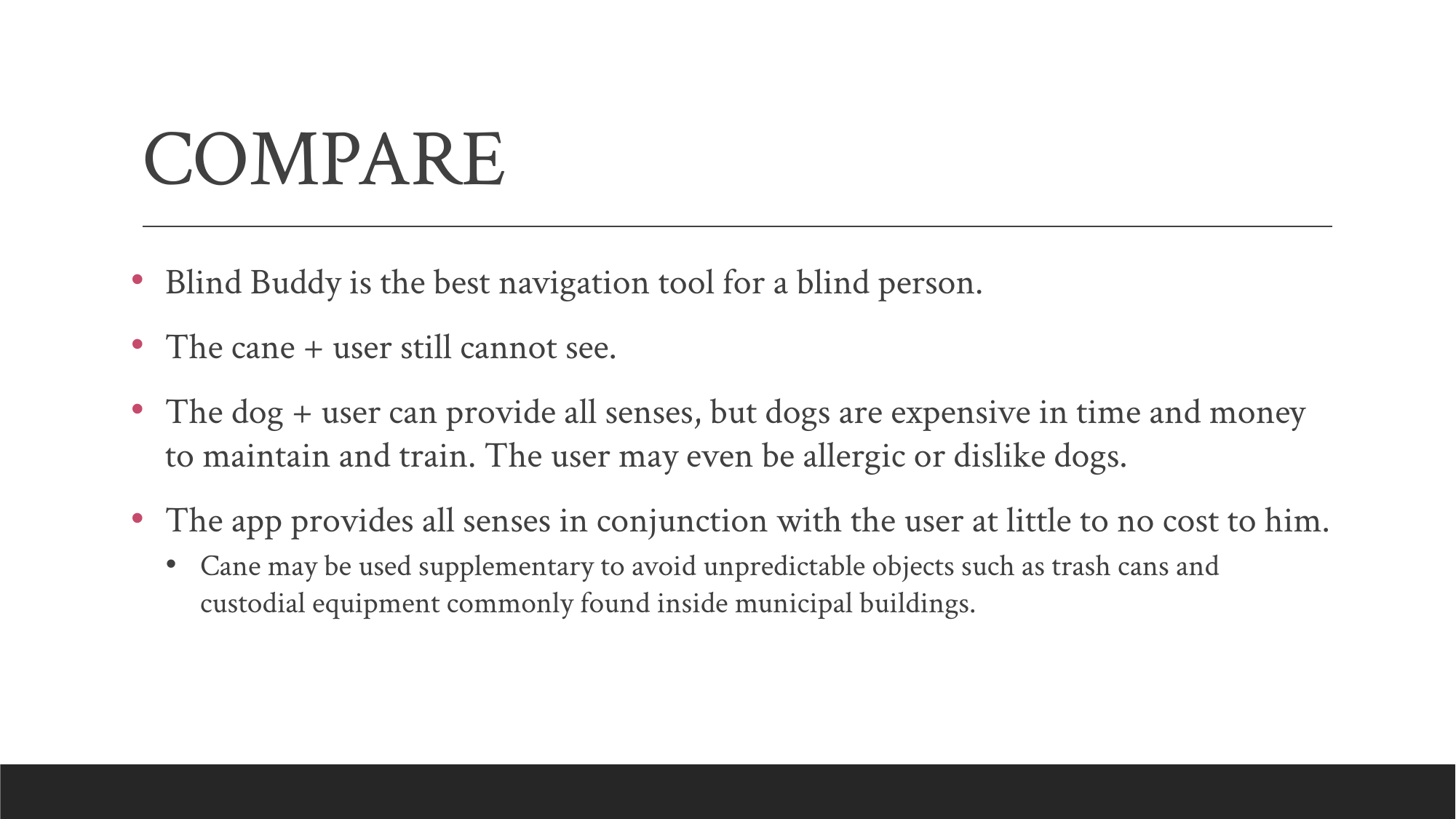

# COMPARE
Blind Buddy is the best navigation tool for a blind person.
The cane + user still cannot see.
The dog + user can provide all senses, but dogs are expensive in time and money to maintain and train. The user may even be allergic or dislike dogs.
The app provides all senses in conjunction with the user at little to no cost to him.
Cane may be used supplementary to avoid unpredictable objects such as trash cans and custodial equipment commonly found inside municipal buildings.